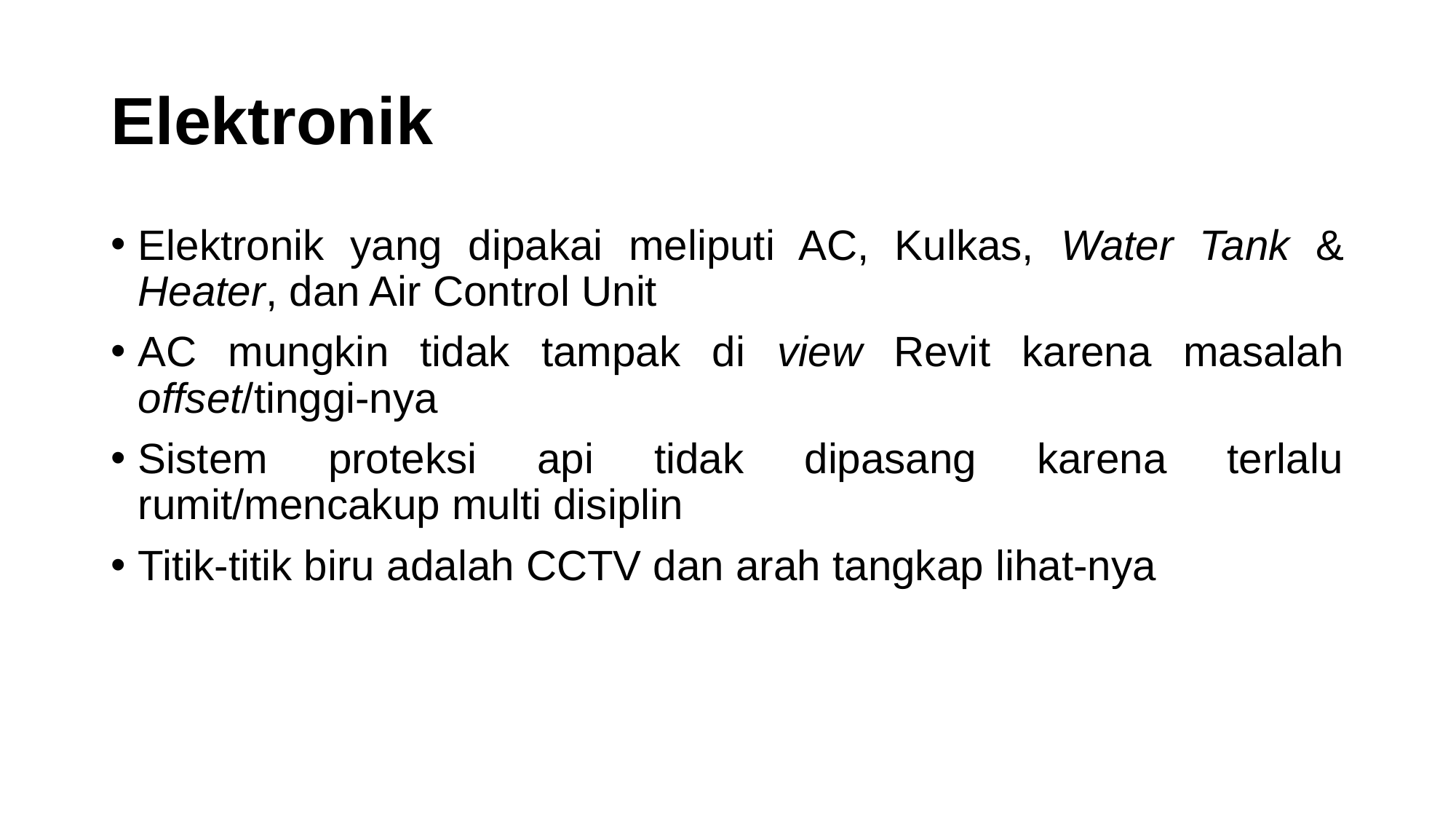

# Elektronik
Elektronik yang dipakai meliputi AC, Kulkas, Water Tank & Heater, dan Air Control Unit
AC mungkin tidak tampak di view Revit karena masalah offset/tinggi-nya
Sistem proteksi api tidak dipasang karena terlalu rumit/mencakup multi disiplin
Titik-titik biru adalah CCTV dan arah tangkap lihat-nya